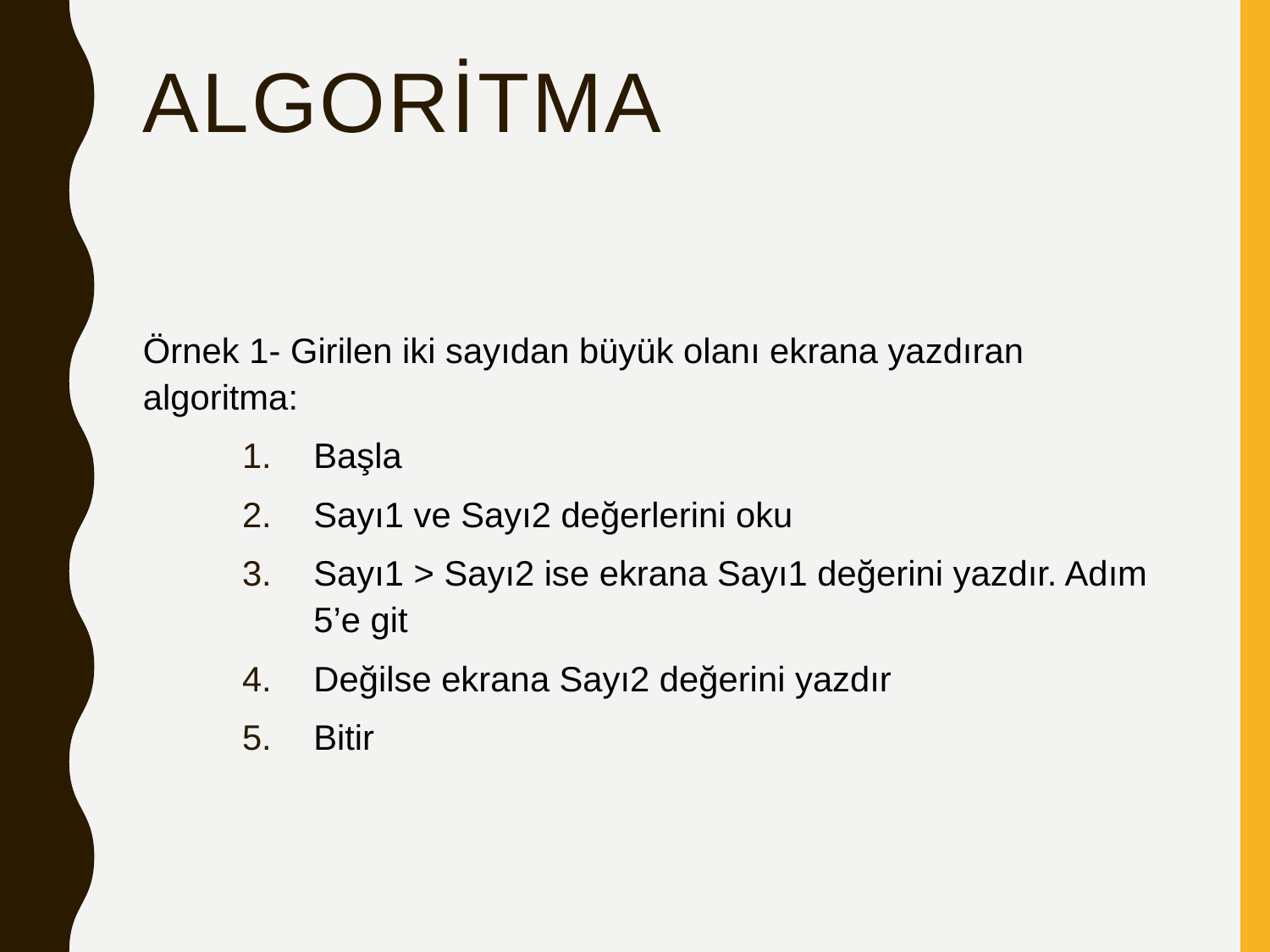

# Algoritma
Örnek 1- Girilen iki sayıdan büyük olanı ekrana yazdıran algoritma:
Başla
Sayı1 ve Sayı2 değerlerini oku
Sayı1 > Sayı2 ise ekrana Sayı1 değerini yazdır. Adım 5’e git
Değilse ekrana Sayı2 değerini yazdır
Bitir